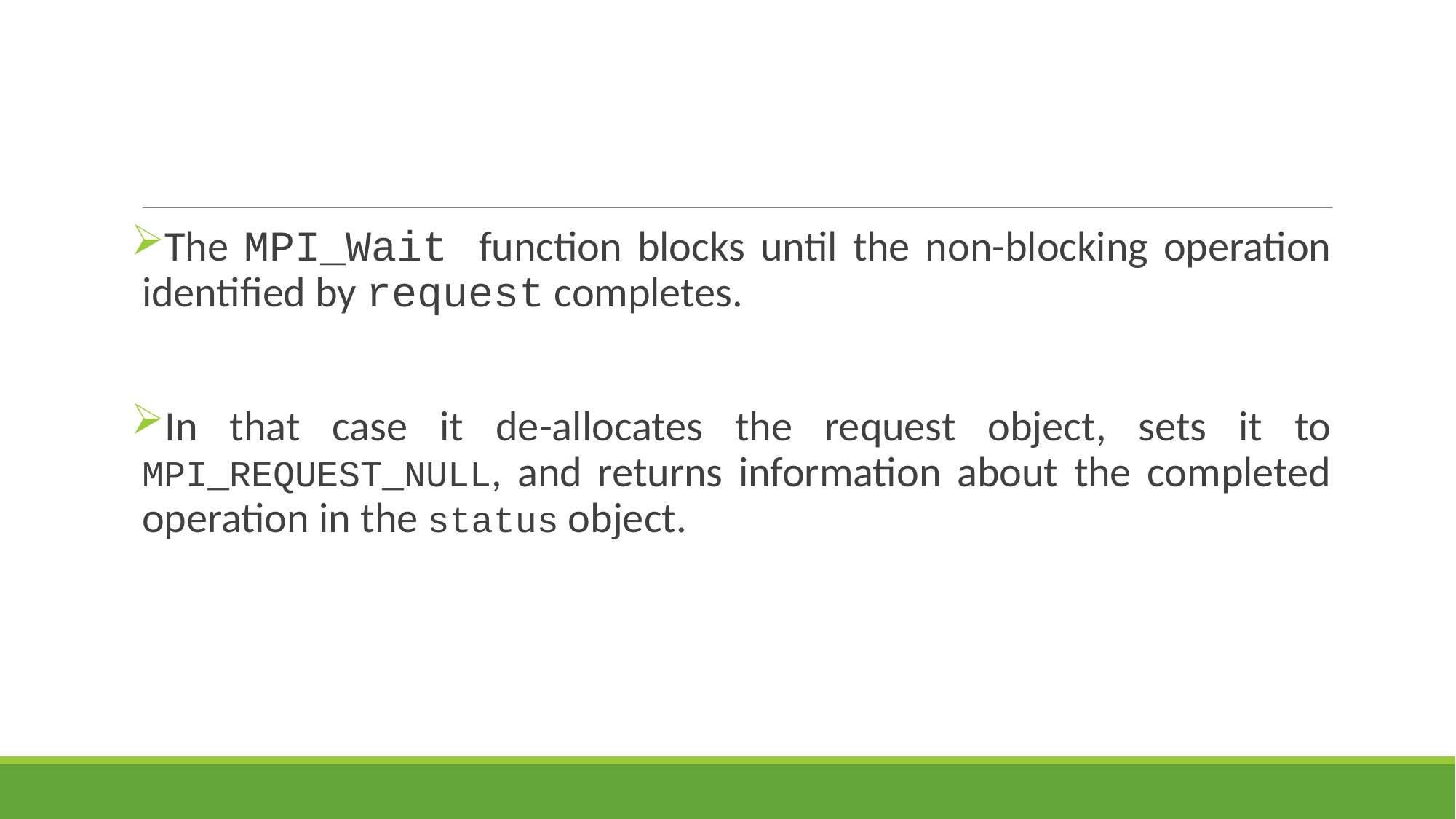

#
The MPI_Wait function blocks until the non-blocking operation identified by request completes.

In that case it de-allocates the request object, sets it to MPI_REQUEST_NULL, and returns information about the completed operation in the status object.